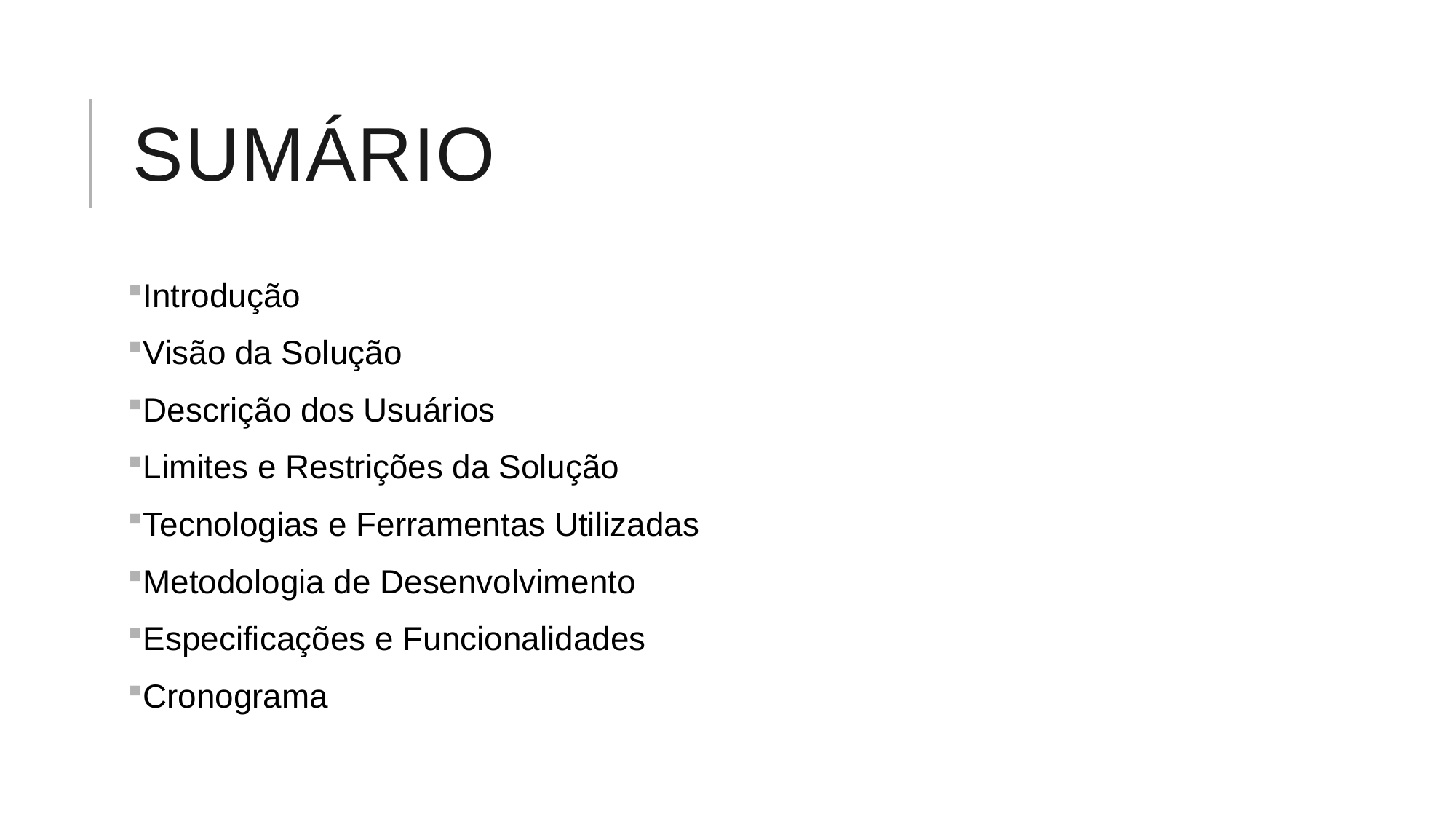

# Sumário
Introdução
Visão da Solução
Descrição dos Usuários
Limites e Restrições da Solução
Tecnologias e Ferramentas Utilizadas
Metodologia de Desenvolvimento
Especificações e Funcionalidades
Cronograma